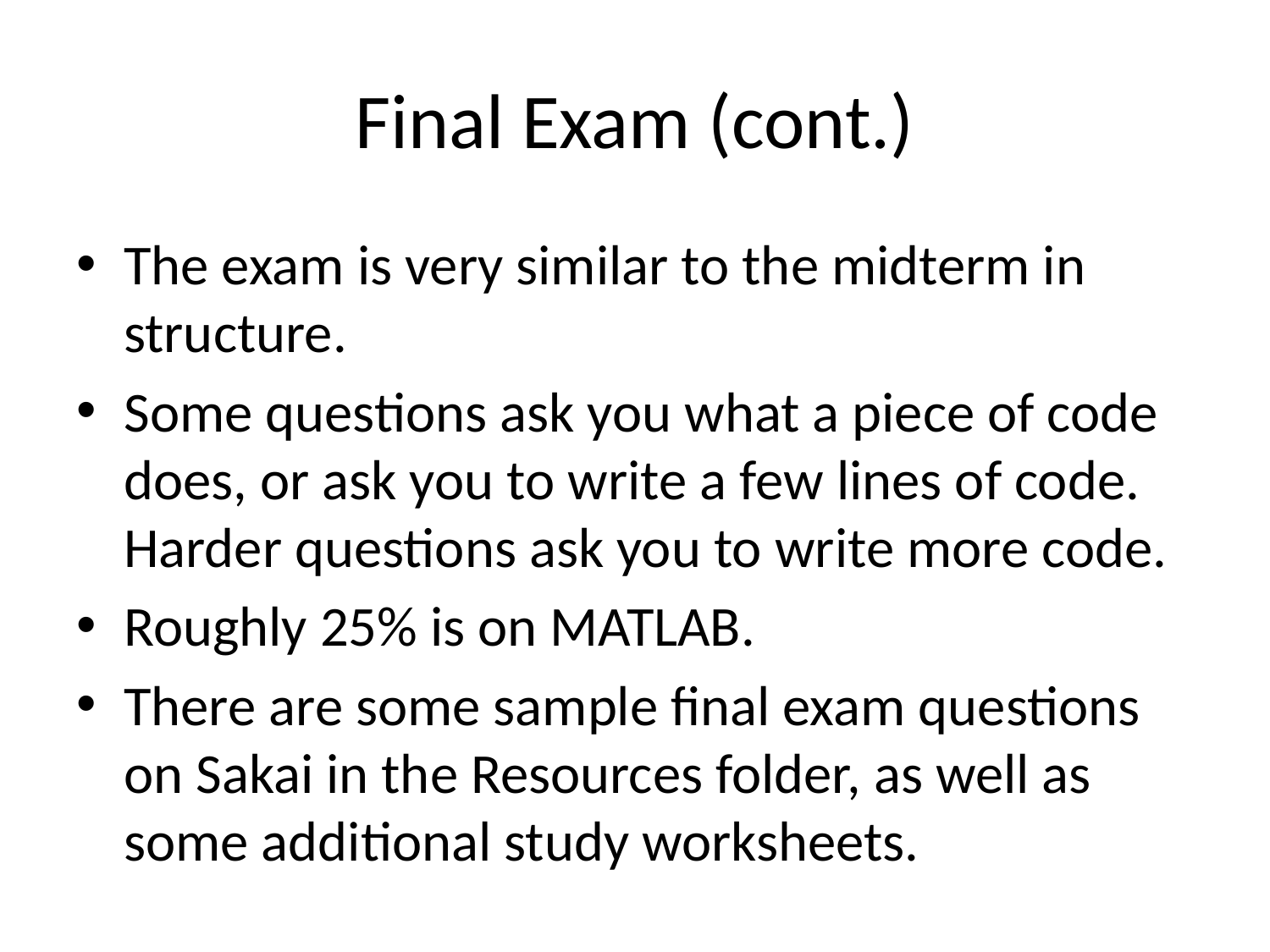

# Final Exam (cont.)
The exam is very similar to the midterm in structure.
Some questions ask you what a piece of code does, or ask you to write a few lines of code. Harder questions ask you to write more code.
Roughly 25% is on MATLAB.
There are some sample final exam questions on Sakai in the Resources folder, as well as some additional study worksheets.